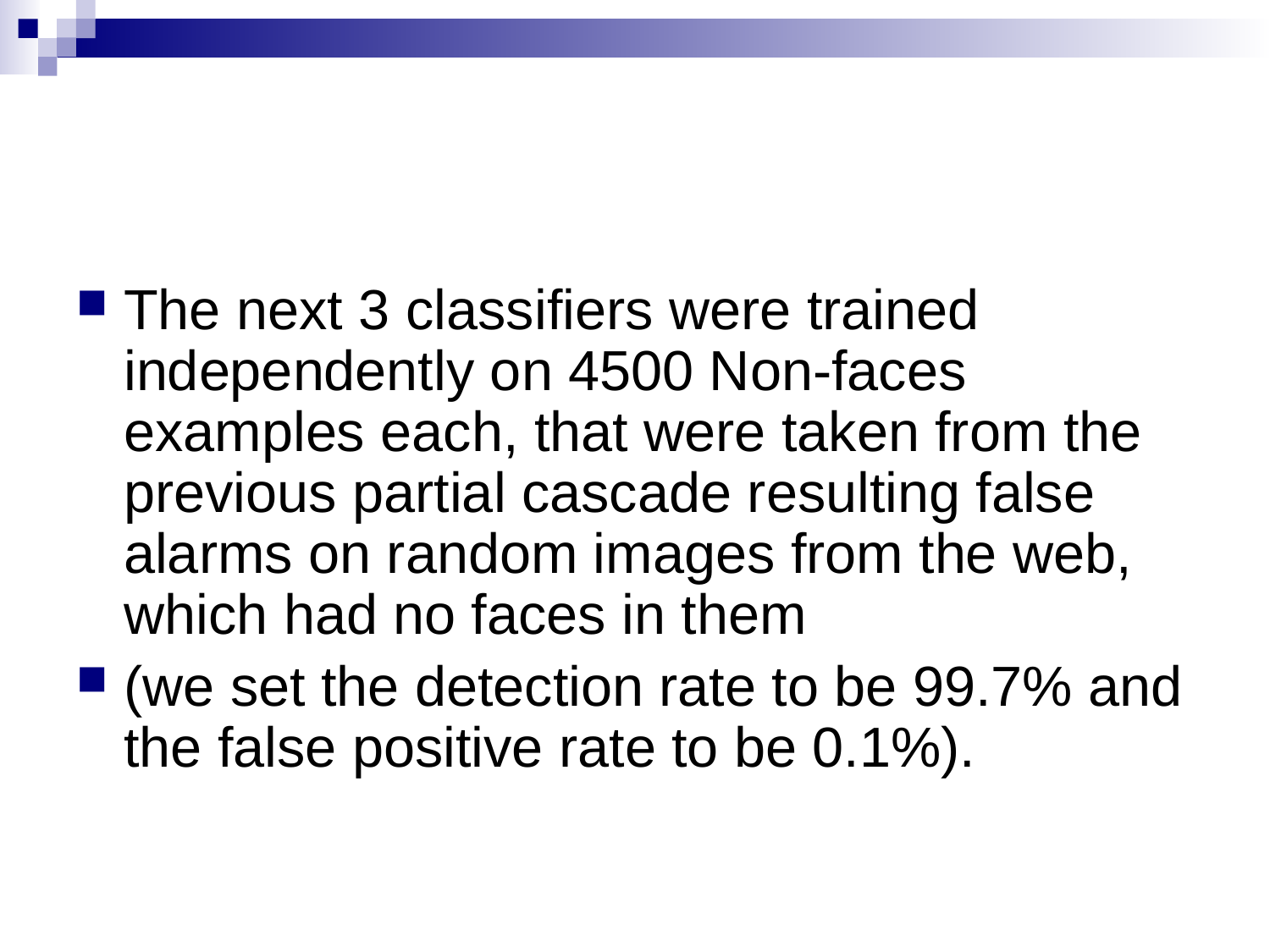

#
The next 3 classifiers were trained independently on 4500 Non-faces examples each, that were taken from the previous partial cascade resulting false alarms on random images from the web, which had no faces in them
(we set the detection rate to be 99.7% and the false positive rate to be 0.1%).